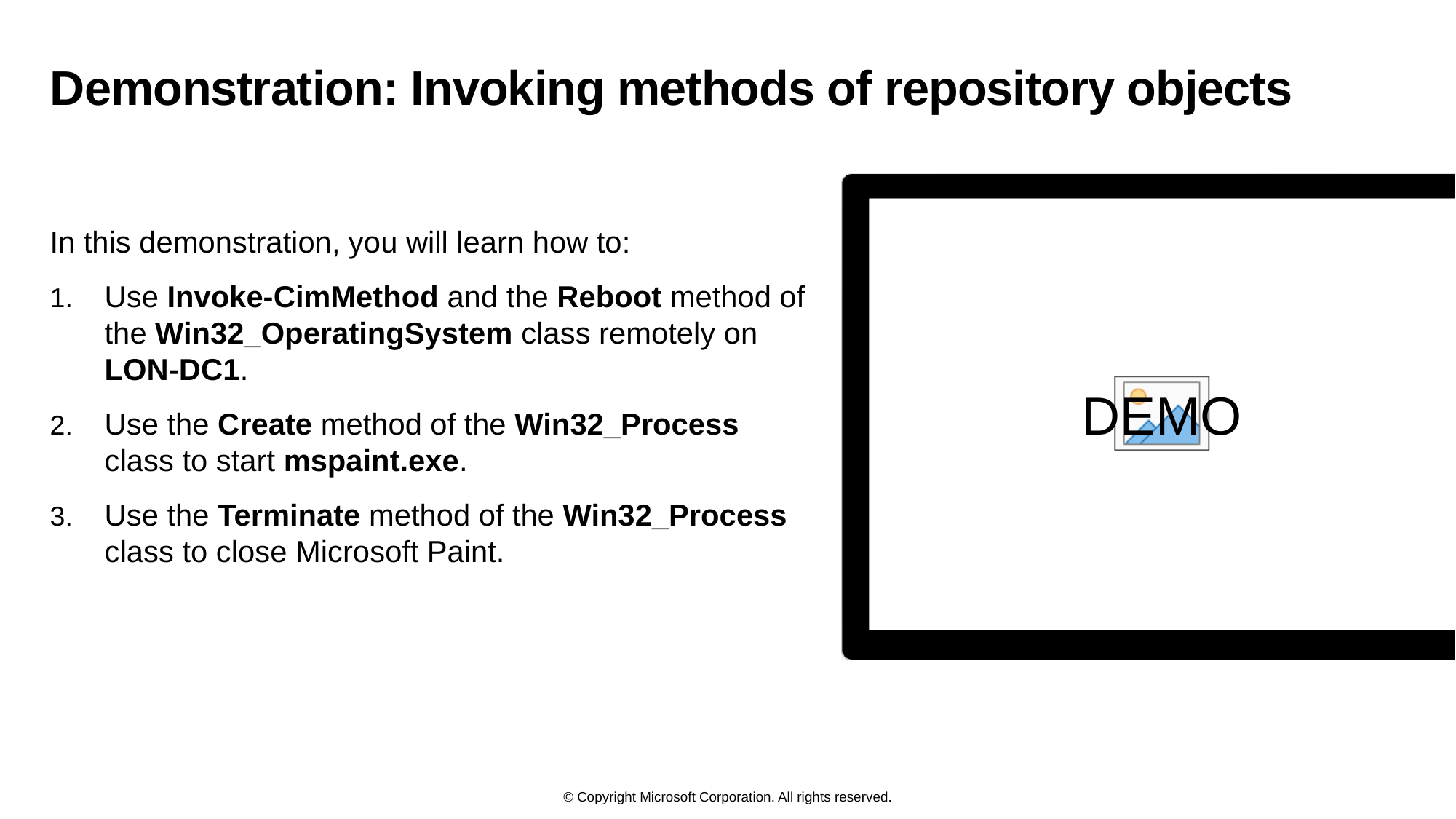

# Demonstration: Invoking methods of repository objects

In this demonstration, you will learn how to:
Use Invoke-CimMethod and the Reboot method of the Win32_OperatingSystem class remotely on LON-DC1.
Use the Create method of the Win32_Process class to start mspaint.exe.
Use the Terminate method of the Win32_Process class to close Microsoft Paint.